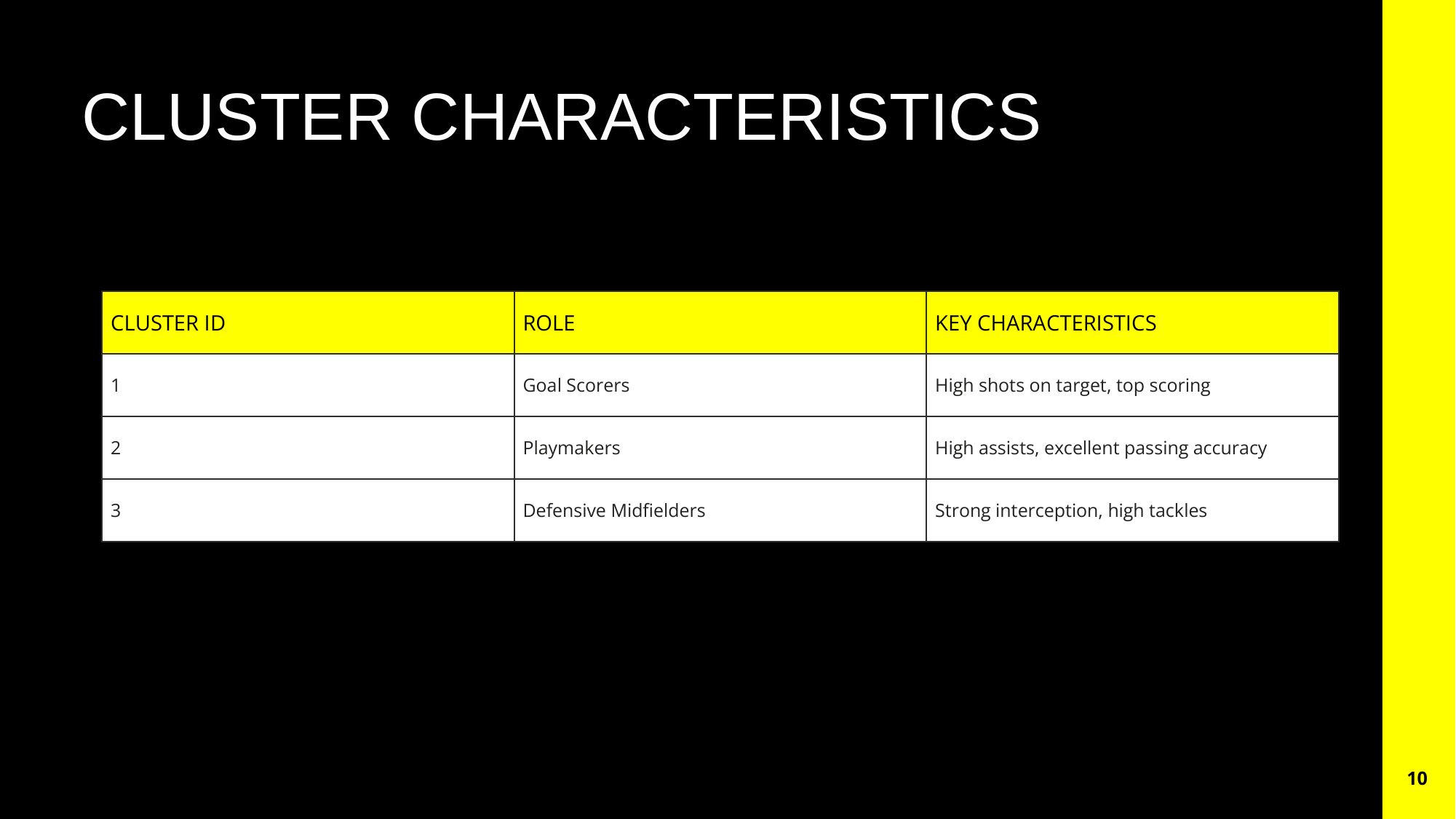

CLUSTER CHARACTERISTICS

| CLUSTER ID | ROLE | KEY CHARACTERISTICS |
| --- | --- | --- |
| 1 | Goal Scorers | High shots on target, top scoring |
| 2 | Playmakers | High assists, excellent passing accuracy |
| 3 | Defensive Midfielders | Strong interception, high tackles |
10